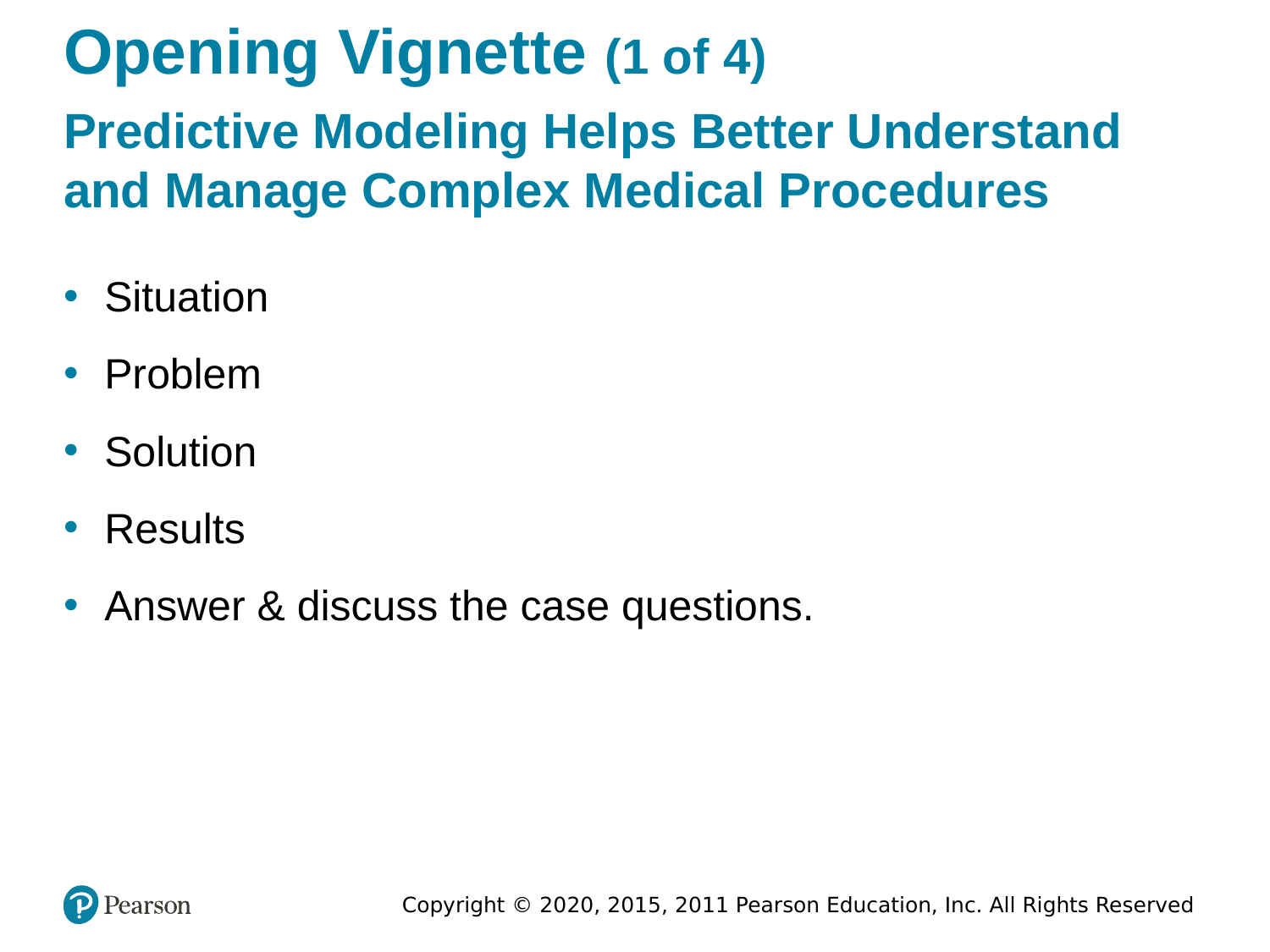

# Opening Vignette (1 of 4)
Predictive Modeling Helps Better Understand and Manage Complex Medical Procedures
Situation
Problem
Solution
Results
Answer & discuss the case questions.